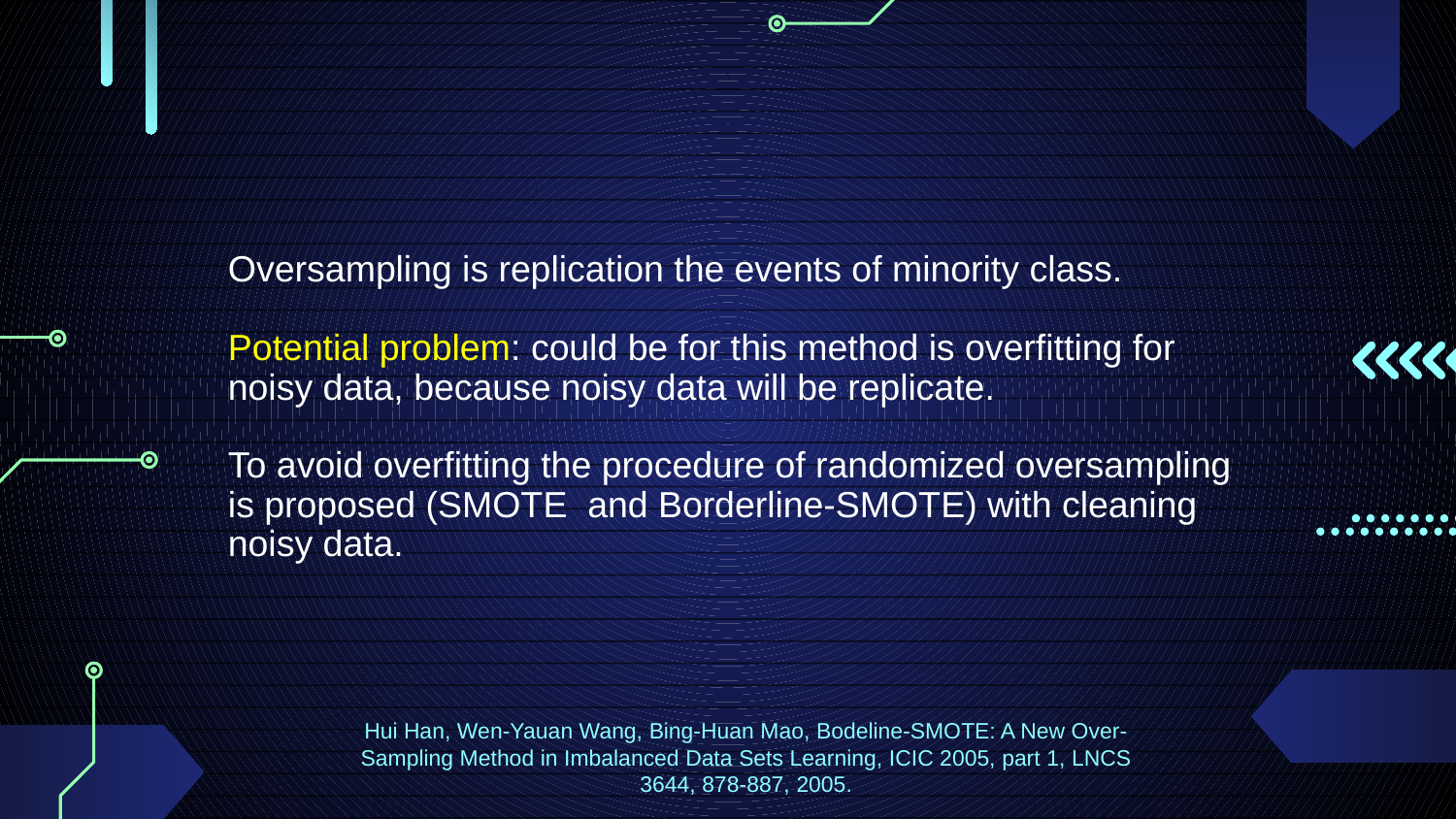

Oversampling is replication the events of minority class.

Potential problem: could be for this method is overfitting for noisy data, because noisy data will be replicate.

To avoid overfitting the procedure of randomized oversampling is proposed (SMOTE  and Borderline-SMOTE) with cleaning noisy data.
Hui Han, Wen-Yauan Wang, Bing-Huan Mao, Bodeline-SMOTE: A New Over-
Sampling Method in Imbalanced Data Sets Learning, ICIC 2005, part 1, LNCS
3644, 878-887, 2005.